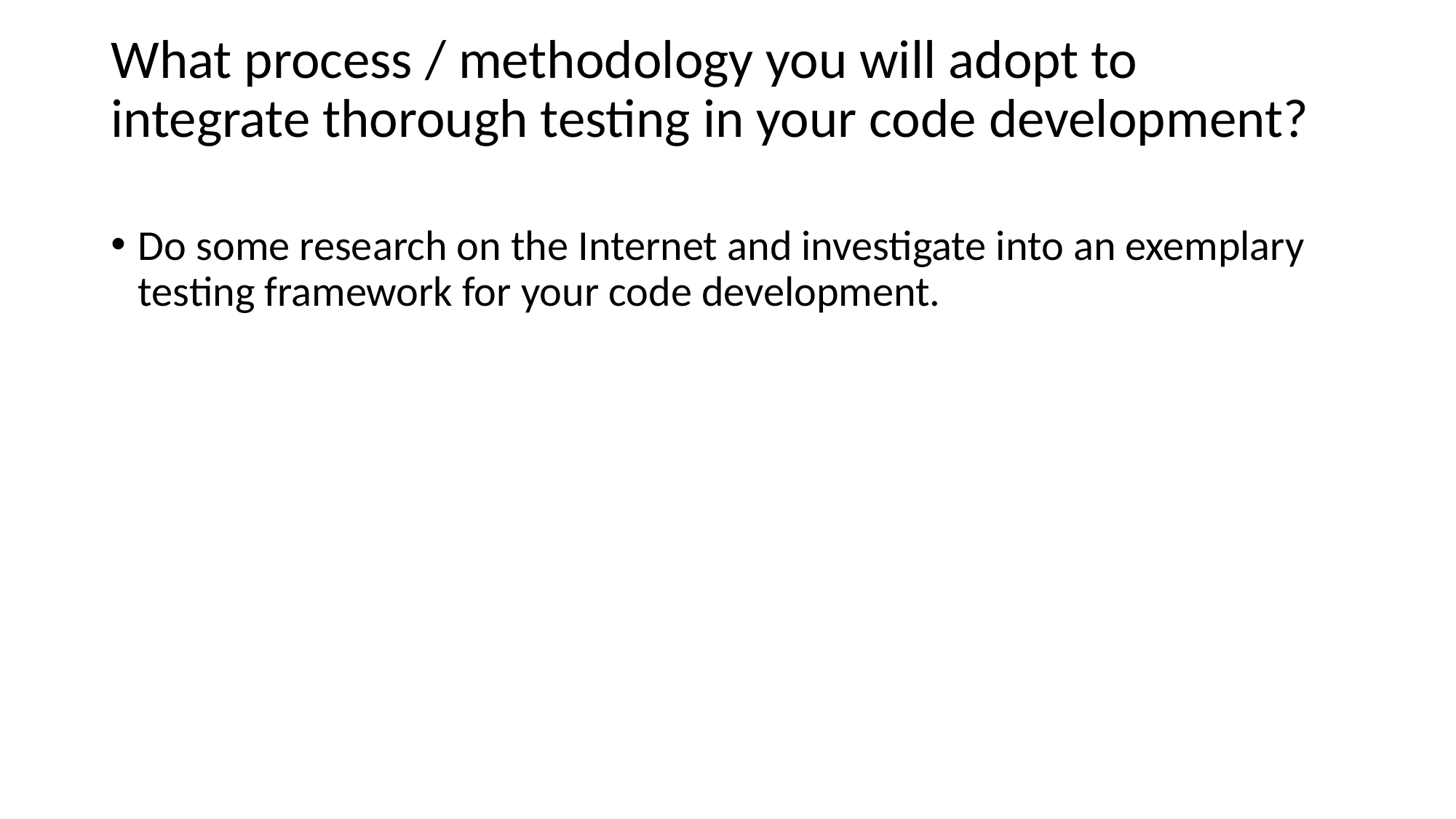

# What process / methodology you will adopt to integrate thorough testing in your code development?
Do some research on the Internet and investigate into an exemplary testing framework for your code development.